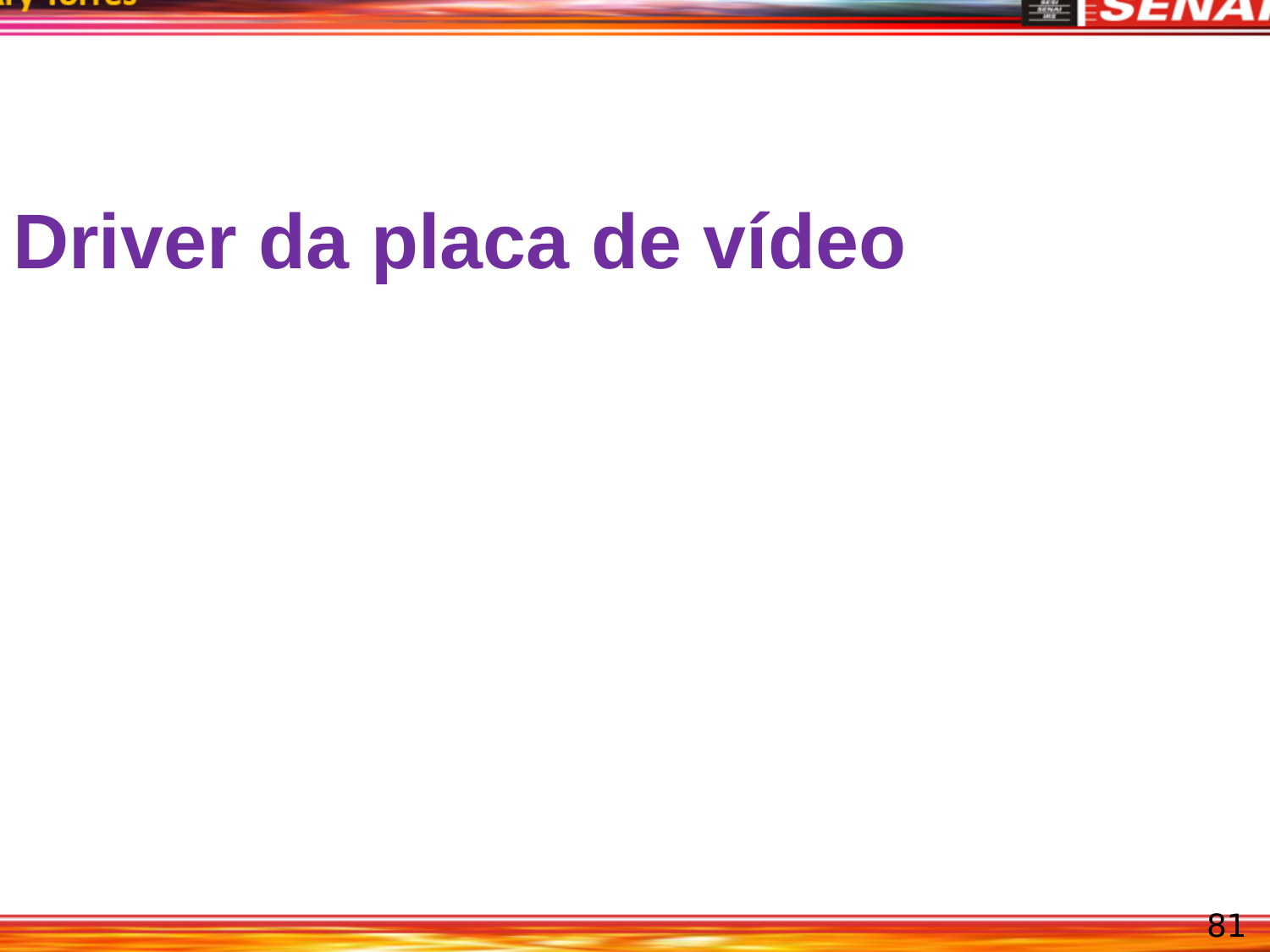

# Driver da placa de vídeo
81